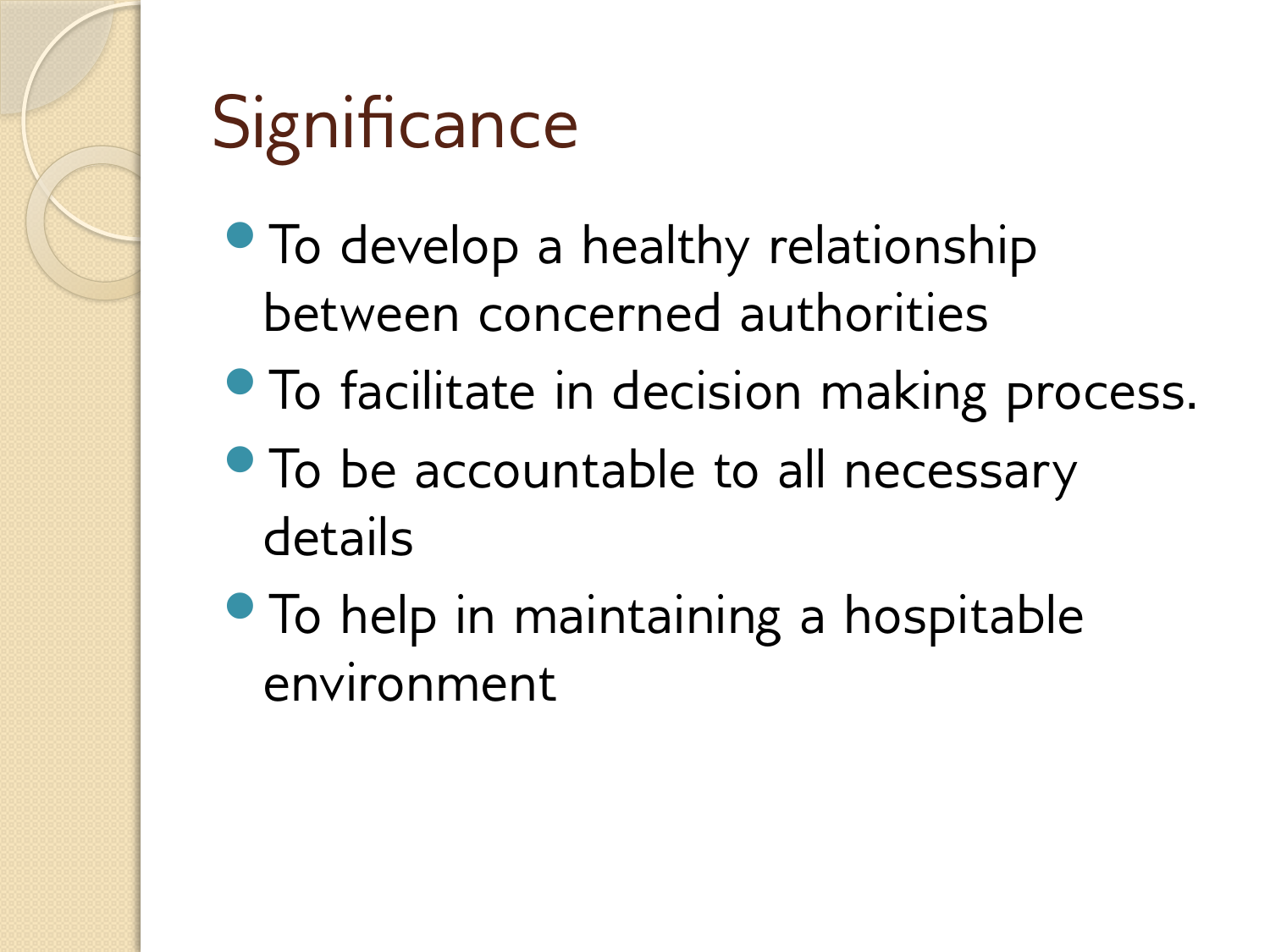

# Significance
To develop a healthy relationship between concerned authorities
To facilitate in decision making process.
To be accountable to all necessary details
To help in maintaining a hospitable environment